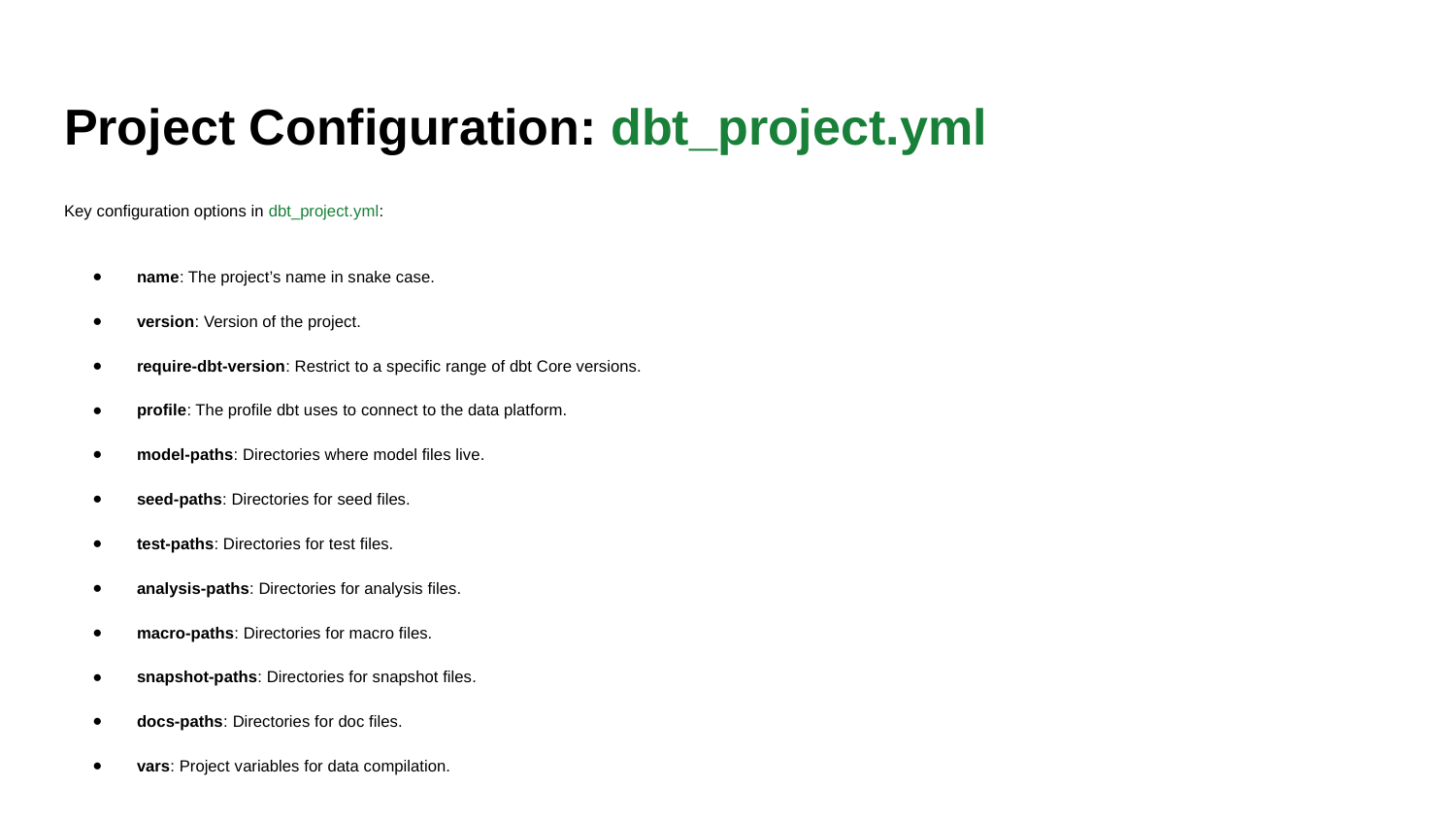

# Project Configuration: dbt_project.yml

Key configuration options in dbt_project.yml:
name: The project’s name in snake case.
version: Version of the project.
require-dbt-version: Restrict to a specific range of dbt Core versions.
profile: The profile dbt uses to connect to the data platform.
model-paths: Directories where model files live.
seed-paths: Directories for seed files.
test-paths: Directories for test files.
analysis-paths: Directories for analysis files.
macro-paths: Directories for macro files.
snapshot-paths: Directories for snapshot files.
docs-paths: Directories for doc files.
vars: Project variables for data compilation.